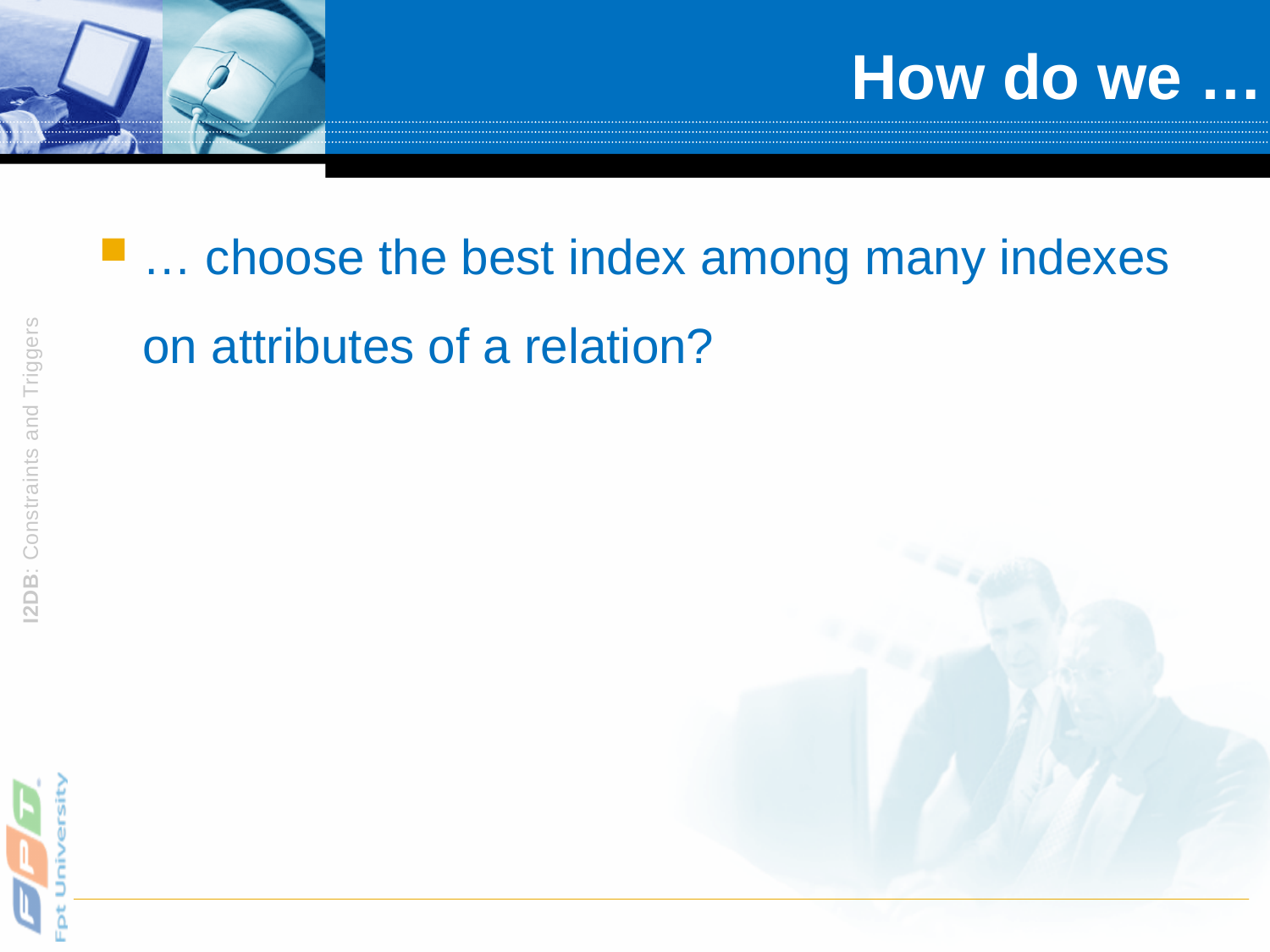

# How do we …
… choose the best index among many indexes on attributes of a relation?